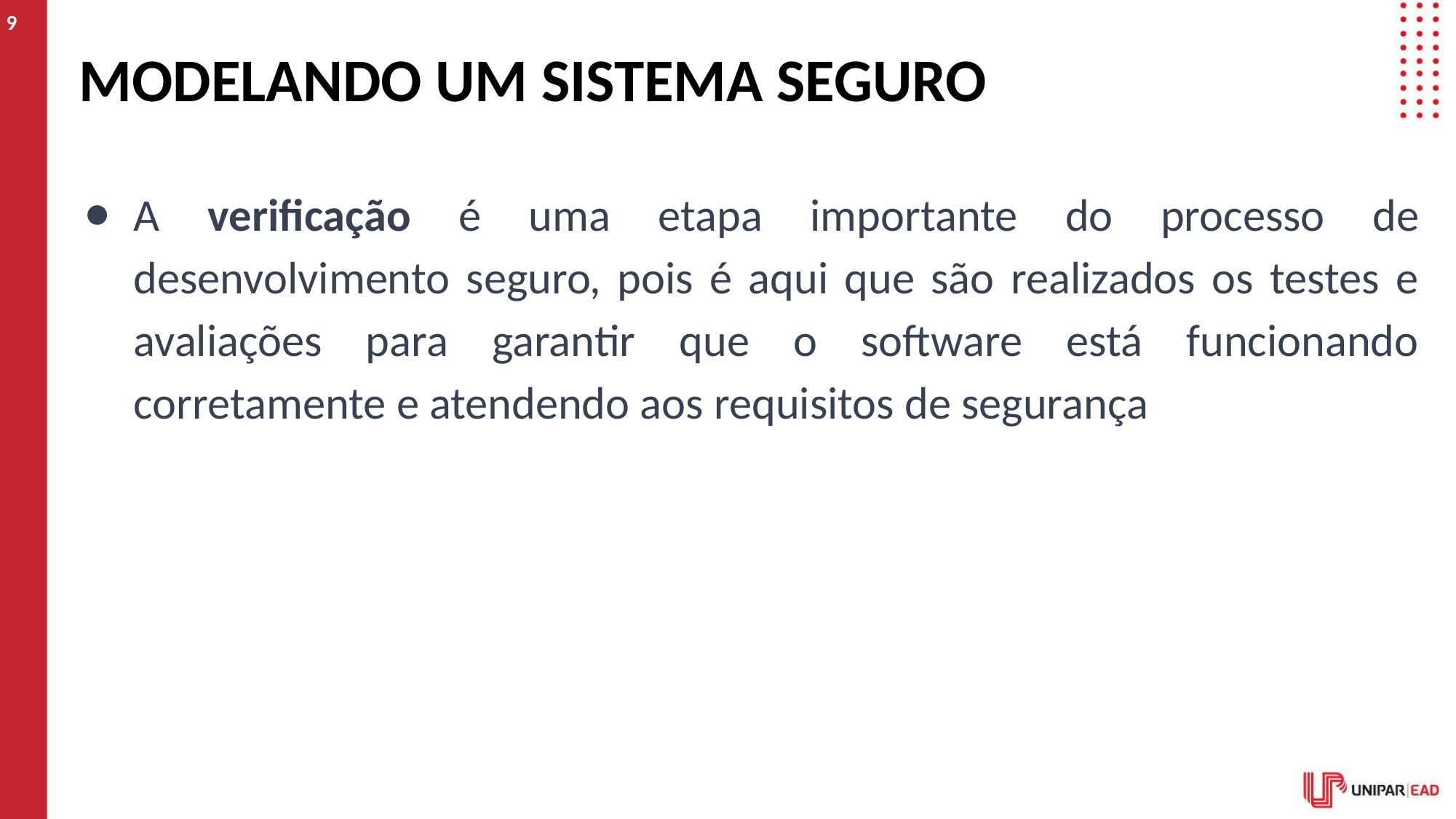

9
# MODELANDO UM SISTEMA SEGURO
A verificação é uma etapa importante do processo de desenvolvimento seguro, pois é aqui que são realizados os testes e avaliações para garantir que o software está funcionando corretamente e atendendo aos requisitos de segurança